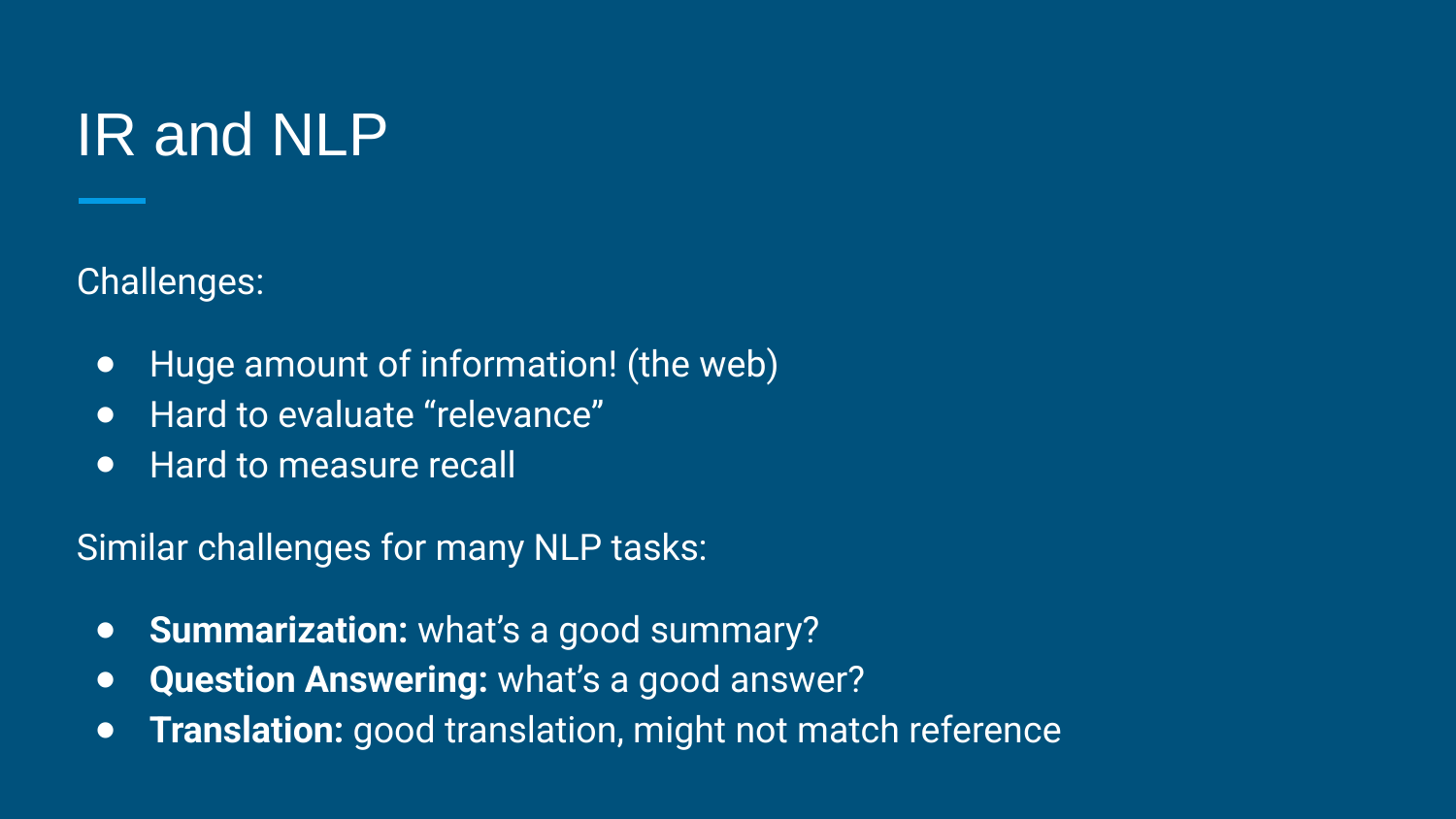

# IR and NLP
Challenges:
Huge amount of information! (the web)
Hard to evaluate “relevance”
Hard to measure recall
Similar challenges for many NLP tasks:
Summarization: what’s a good summary?
Question Answering: what’s a good answer?
Translation: good translation, might not match reference